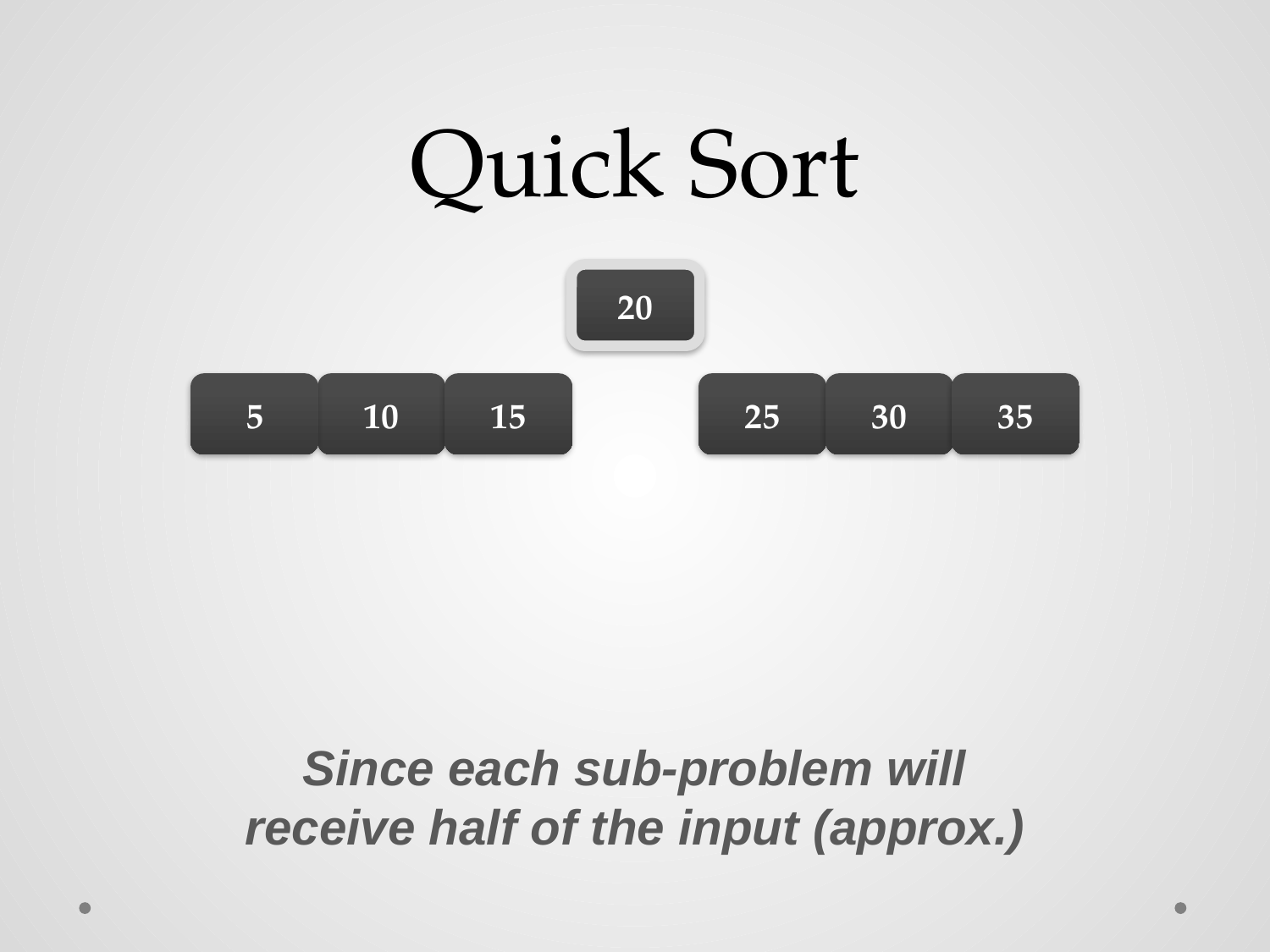

# Quick Sort
20
5
10
15
25
30
35
Since each sub-problem will receive half of the input (approx.)